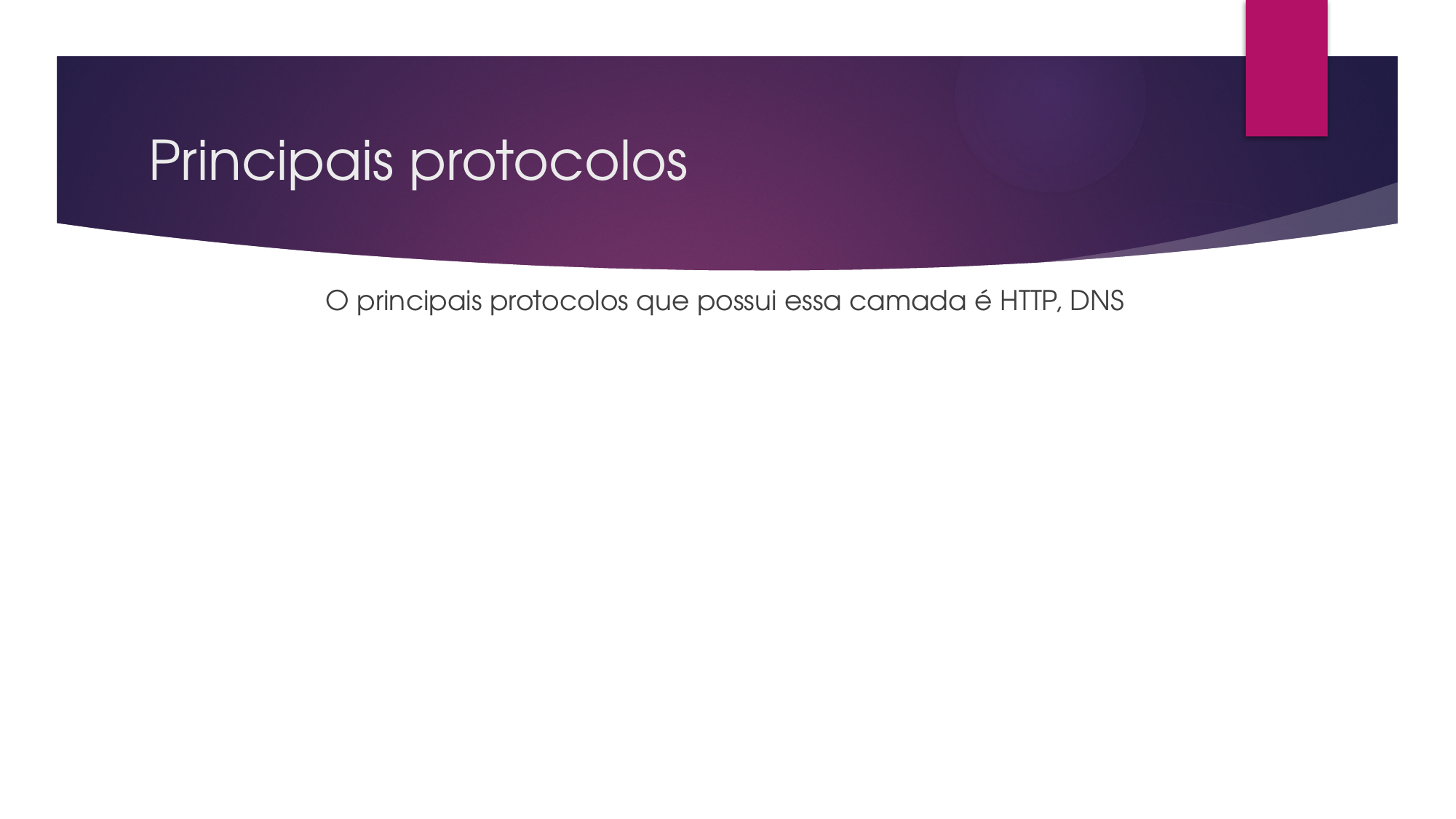

# Principais protocolos
O principais protocolos que possui essa camada é HTTP, DNS